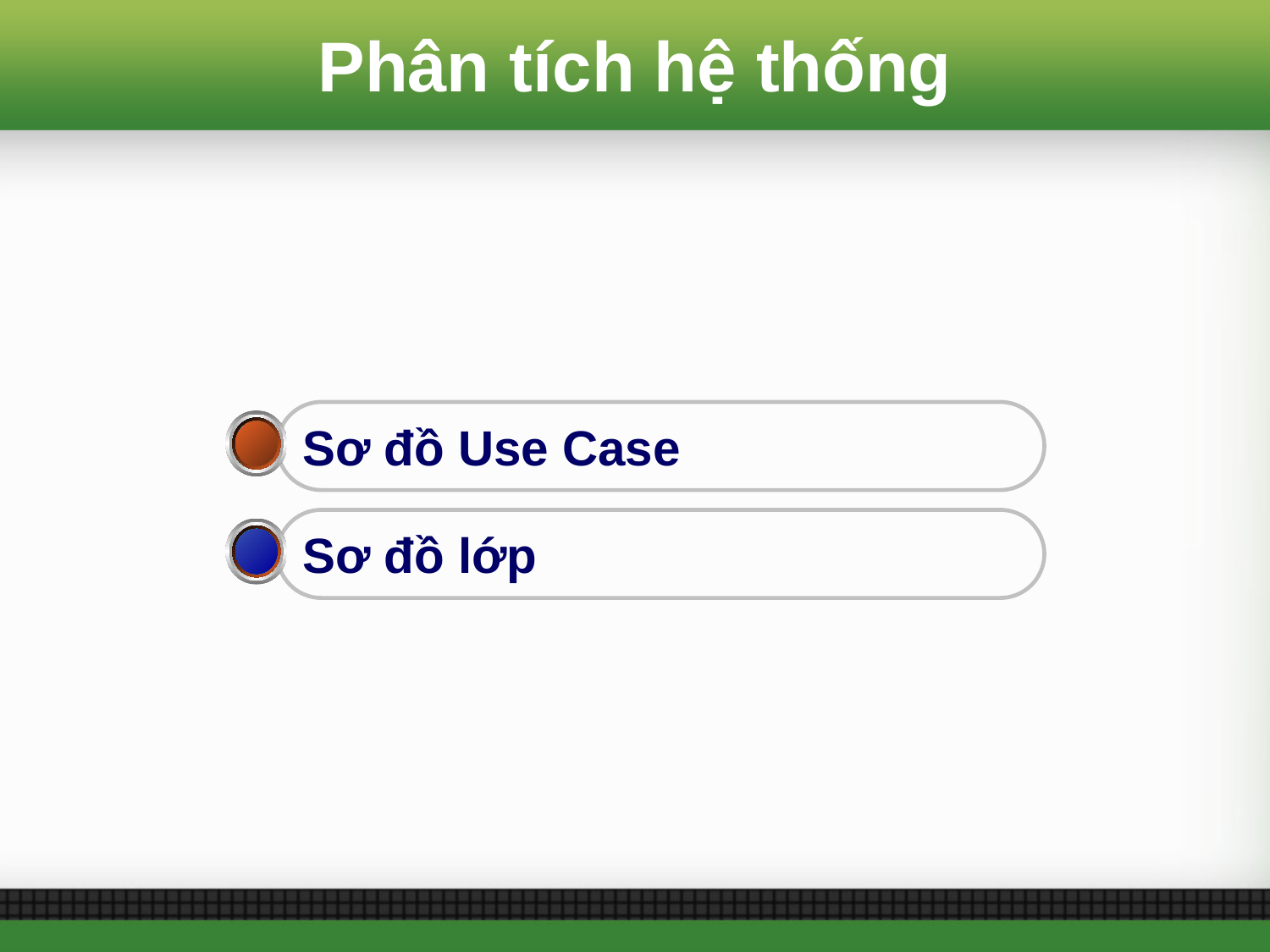

# Phân tích hệ thống
Sơ đồ Use Case

Sơ đồ lớp